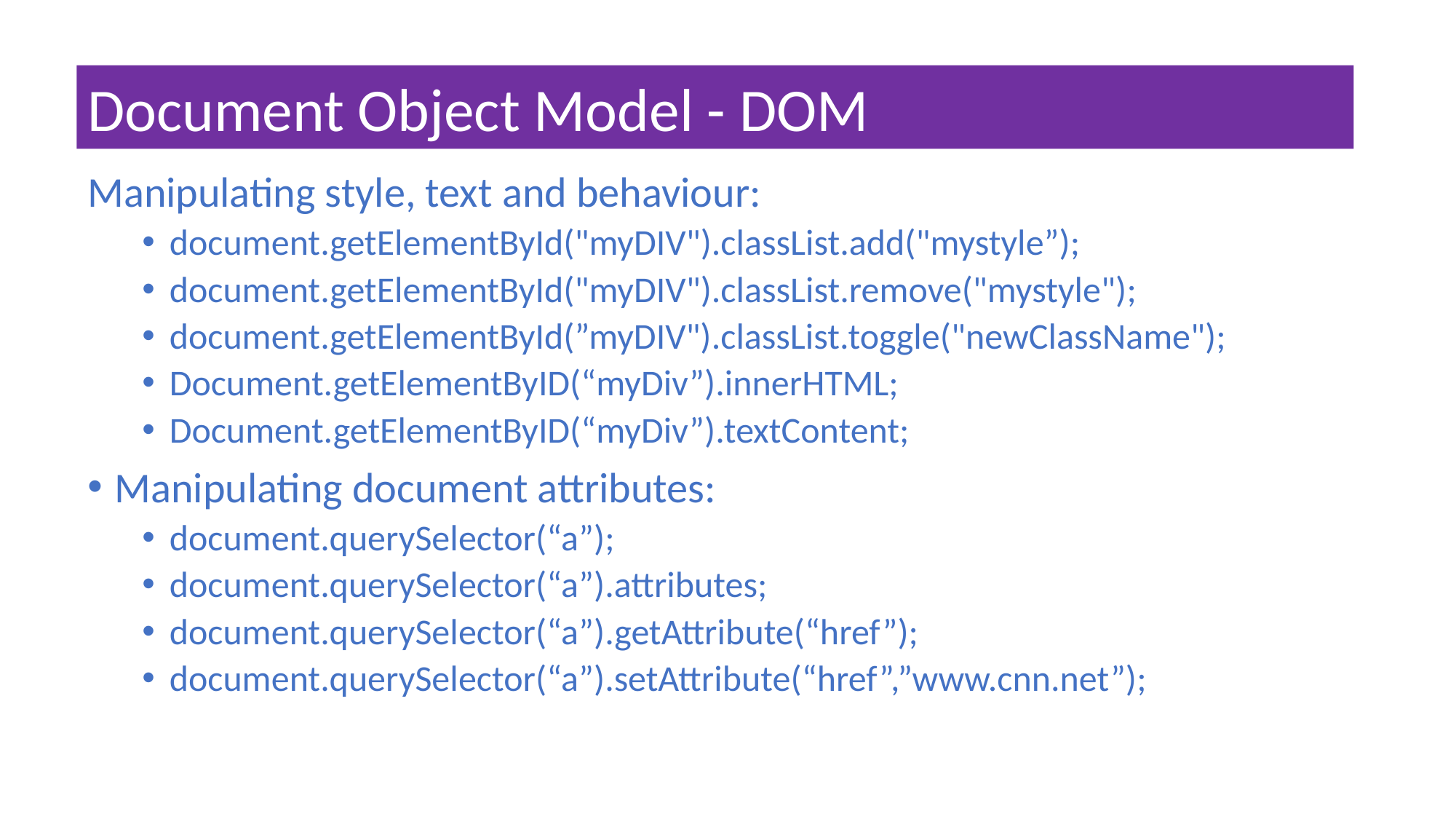

Document Object Model - DOM
Manipulating style, text and behaviour:
document.getElementById("myDIV").classList.add("mystyle”);
document.getElementById("myDIV").classList.remove("mystyle");
document.getElementById(”myDIV").classList.toggle("newClassName");
Document.getElementByID(“myDiv”).innerHTML;
Document.getElementByID(“myDiv”).textContent;
Manipulating document attributes:
document.querySelector(“a”);
document.querySelector(“a”).attributes;
document.querySelector(“a”).getAttribute(“href”);
document.querySelector(“a”).setAttribute(“href”,”www.cnn.net”);